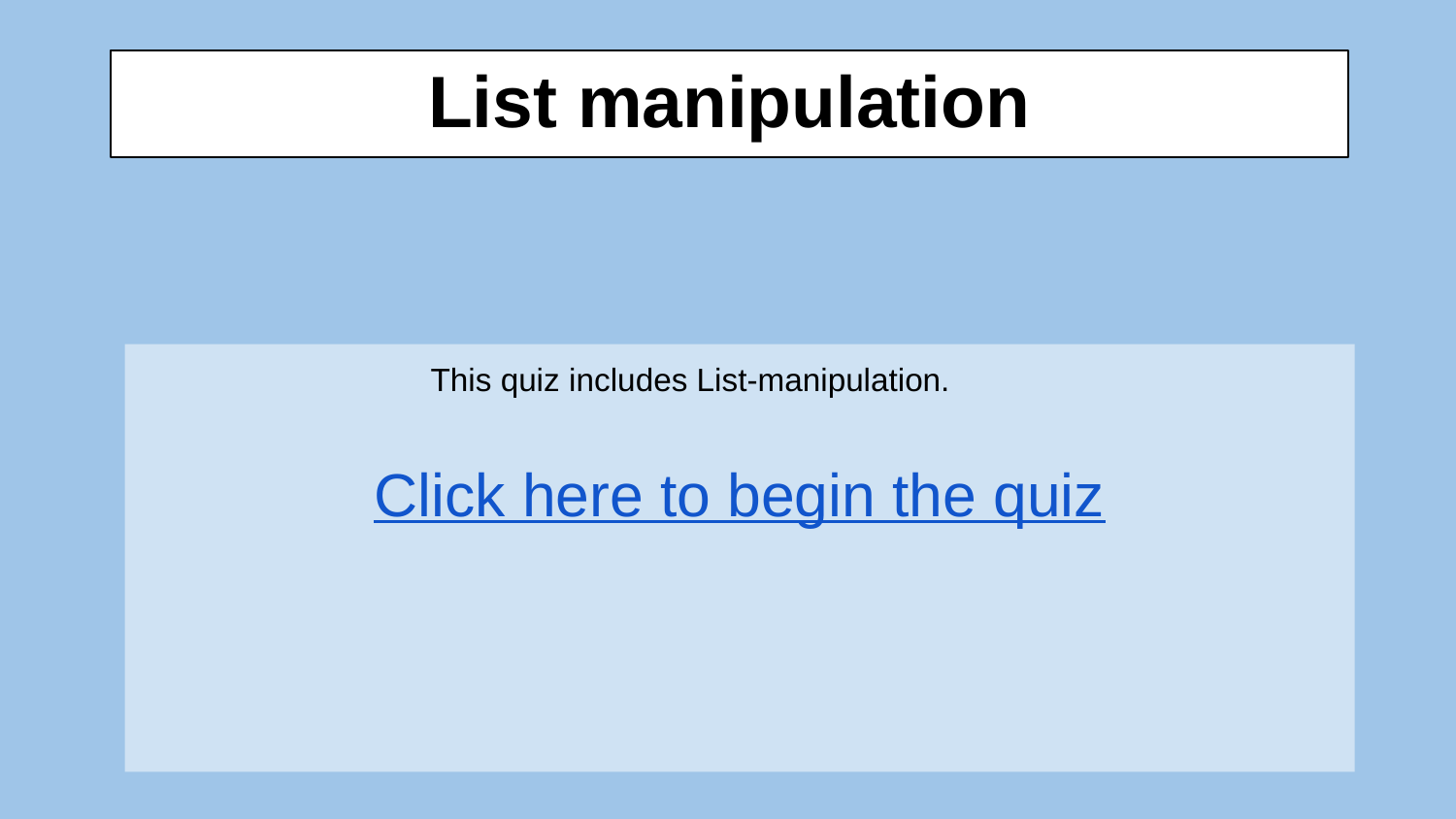

# List manipulation

		This quiz includes List-manipulation.

Click here to begin the quiz